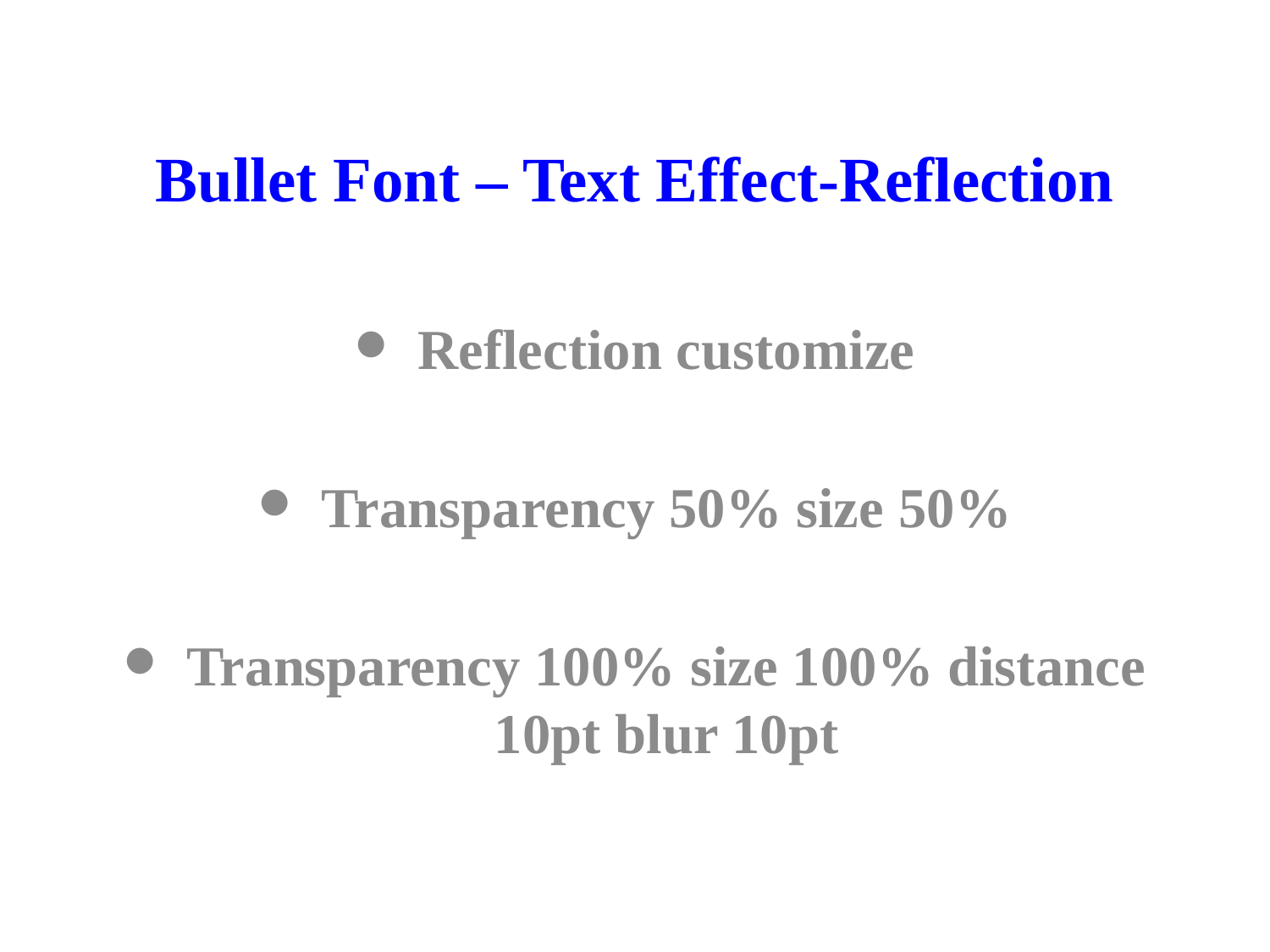

# Bullet Font – Text Effect-Reflection
Reflection customize

Transparency 50% size 50%

Transparency 100% size 100% distance 10pt blur 10pt